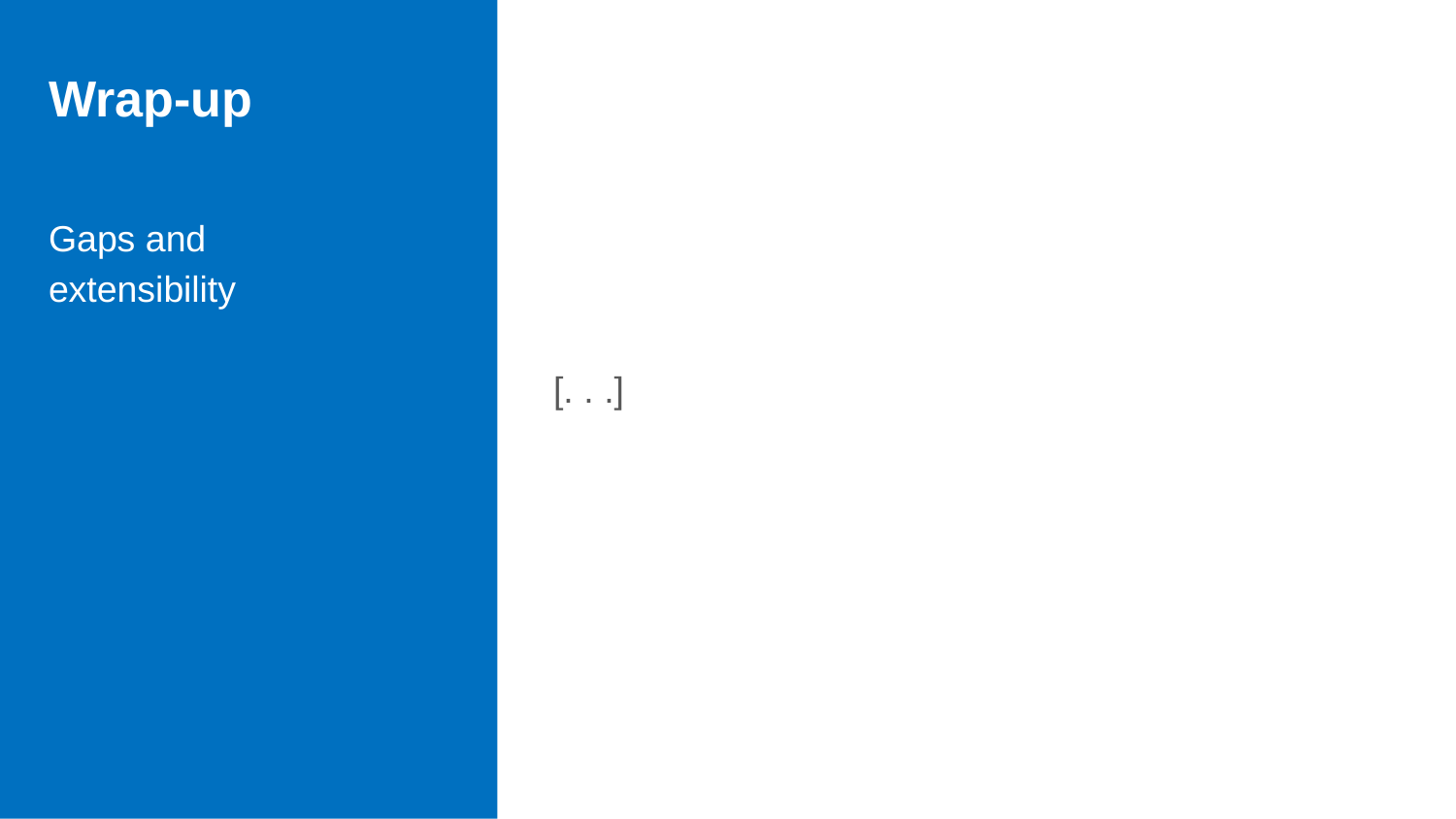

# Wrap-up
[. . .]
Gaps and
extensibility